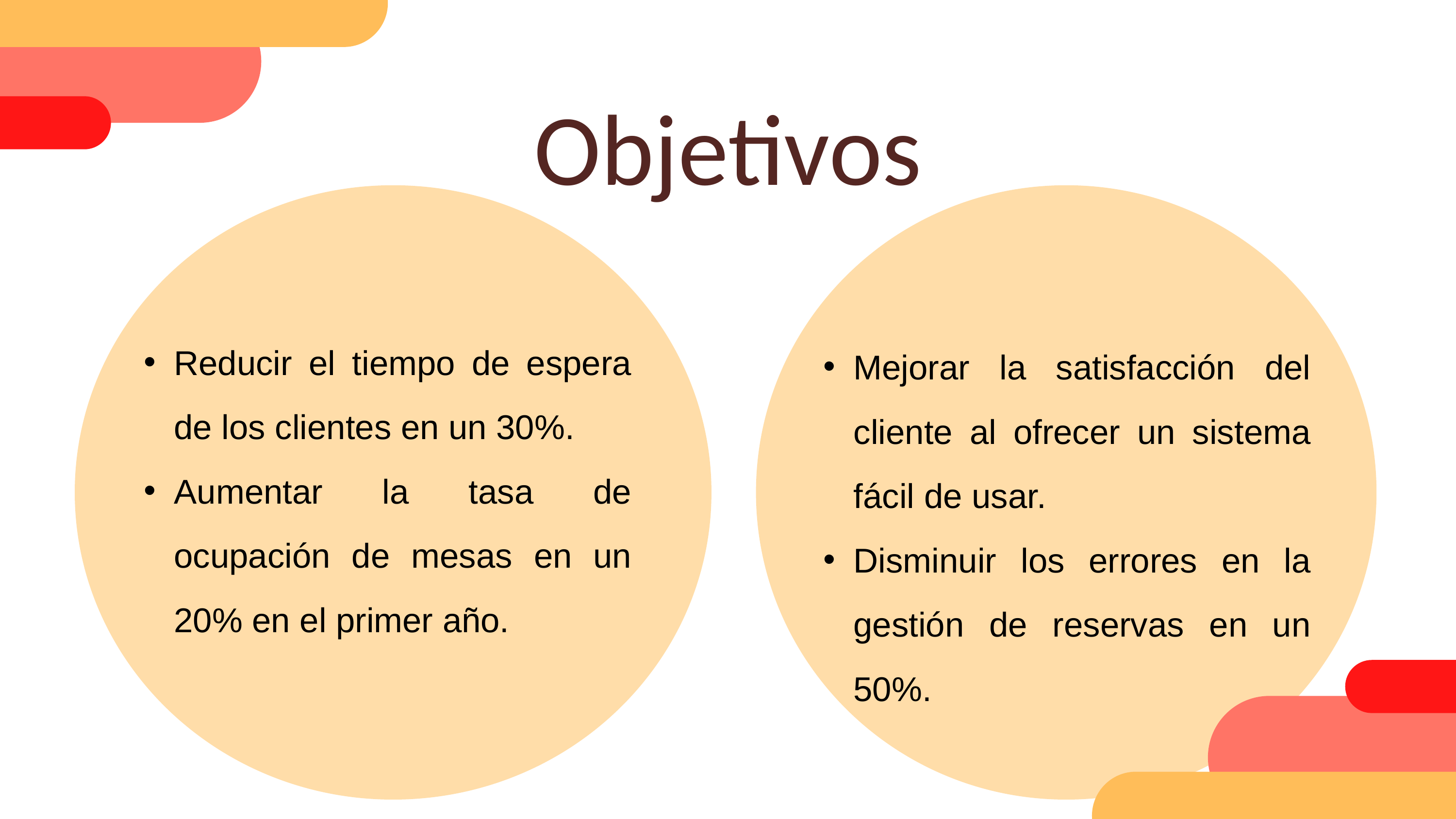

Objetivos

Reducir el tiempo de espera de los clientes en un 30%.
Aumentar la tasa de ocupación de mesas en un 20% en el primer año.

Mejorar la satisfacción del cliente al ofrecer un sistema fácil de usar.
Disminuir los errores en la gestión de reservas en un 50%.